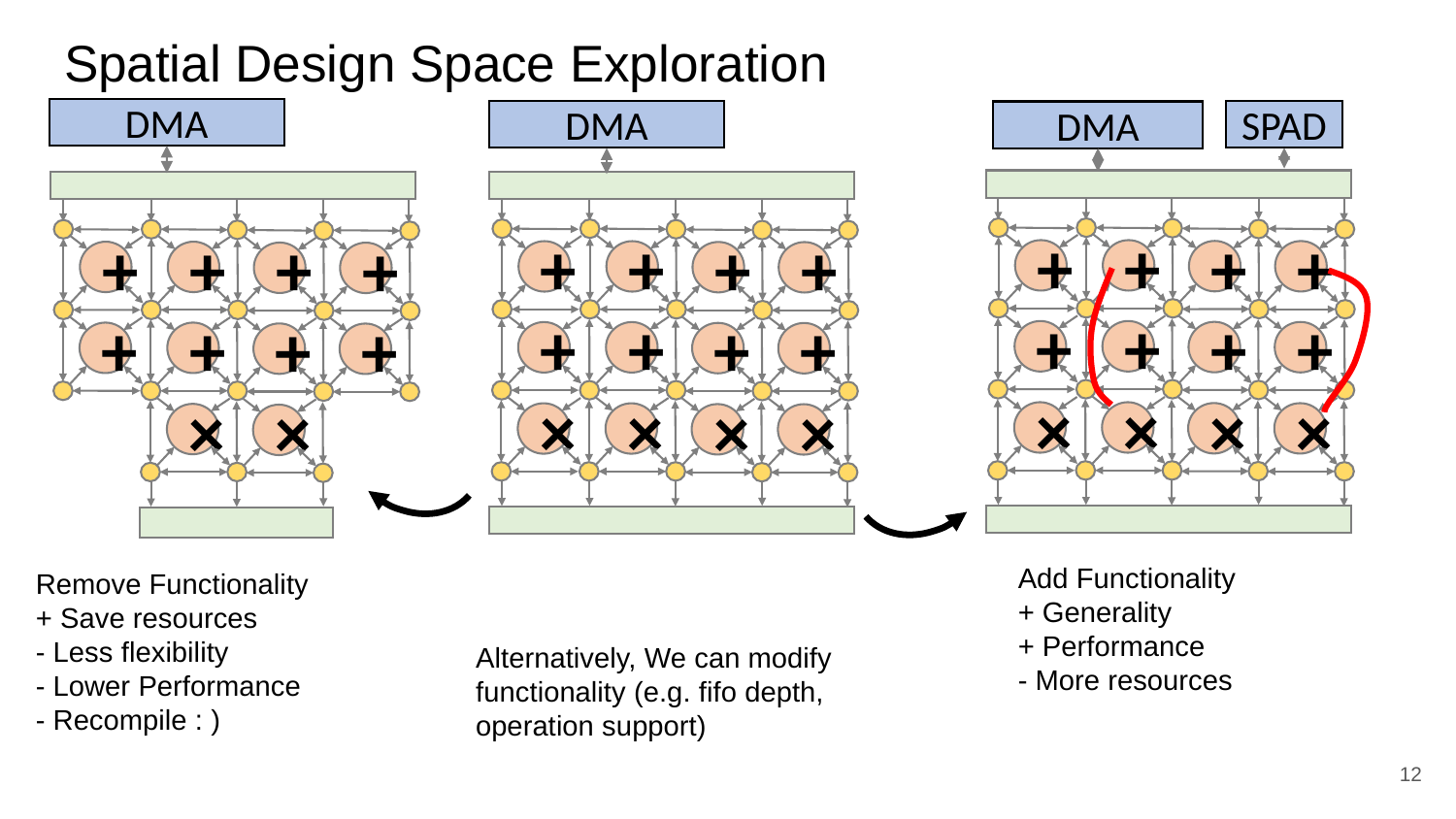

# Spatial Design Space Exploration
DMA

+
+
+
+

+
+
+
+

×
×

SPAD
DMA

+
+
+
+

+
+
+
+

×
×
×
×

DMA

+
+
+
+

+
+
+
+

×
×
×
×

Add Functionality
+ Generality
+ Performance
- More resources
Remove Functionality
+ Save resources
- Less flexibility
- Lower Performance
- Recompile : )
Alternatively, We can modify functionality (e.g. fifo depth, operation support)
12